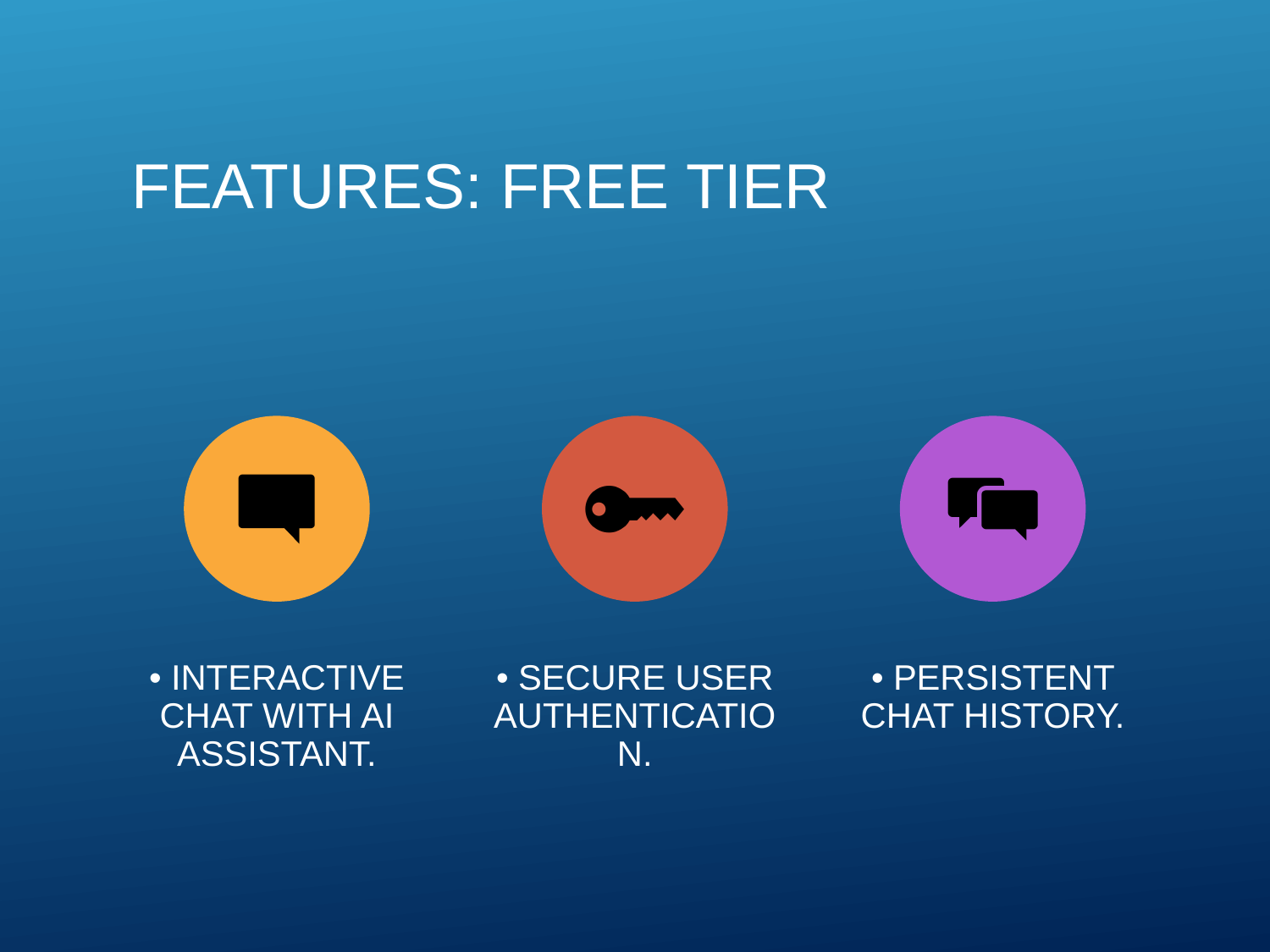

# Features: Free Tier
• Interactive Chat with AI Assistant.
• Secure User Authentication.
• Persistent Chat History.